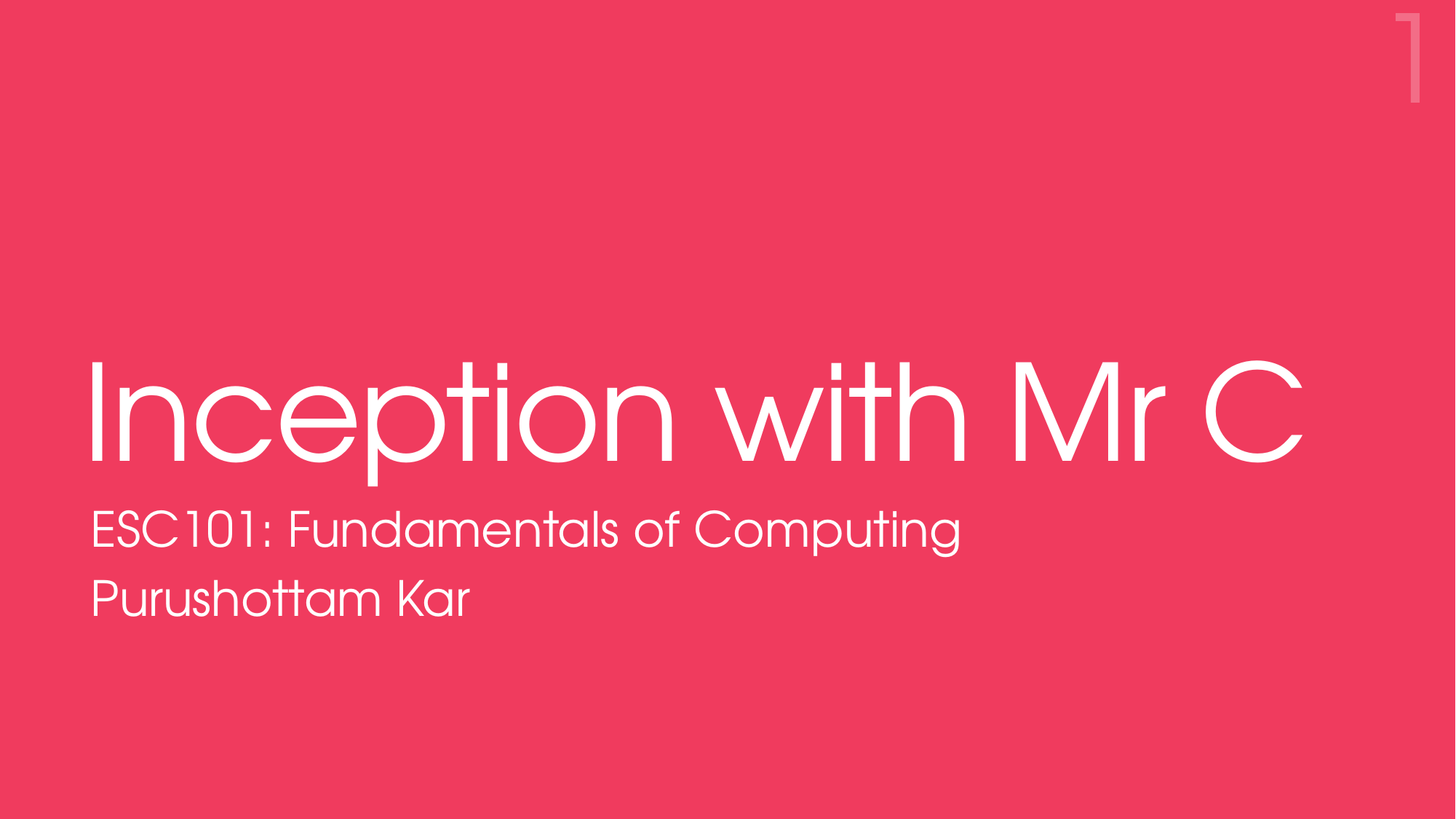

1
# Inception with Mr C
ESC101: Fundamentals of Computing
Purushottam Kar